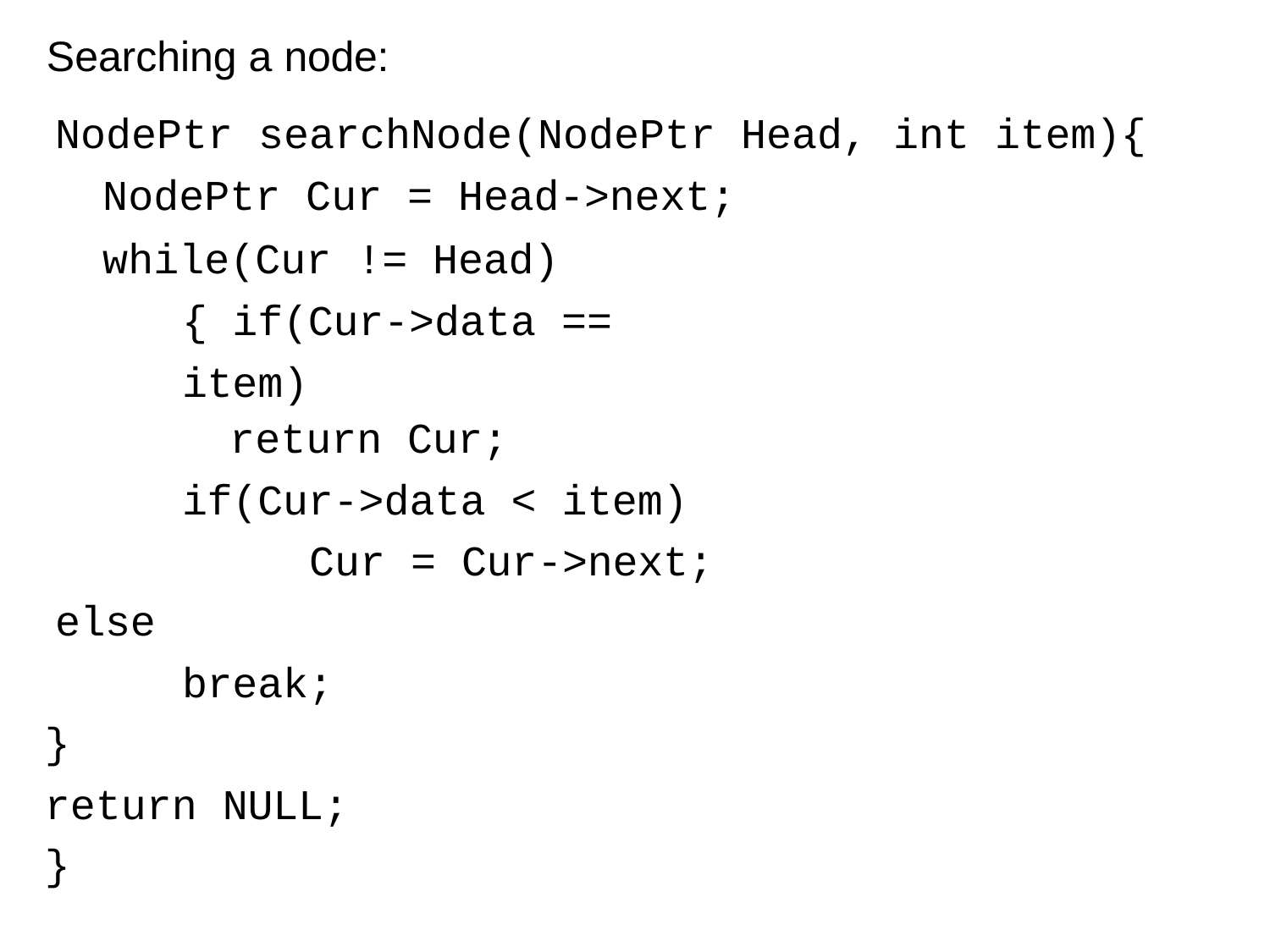

Searching a node:
NodePtr searchNode(NodePtr Head, int item){ NodePtr Cur = Head->next;
while(Cur != Head){ if(Cur->data == item)
return Cur;
if(Cur->data < item) Cur = Cur->next;
else
break;
}
return NULL;
}